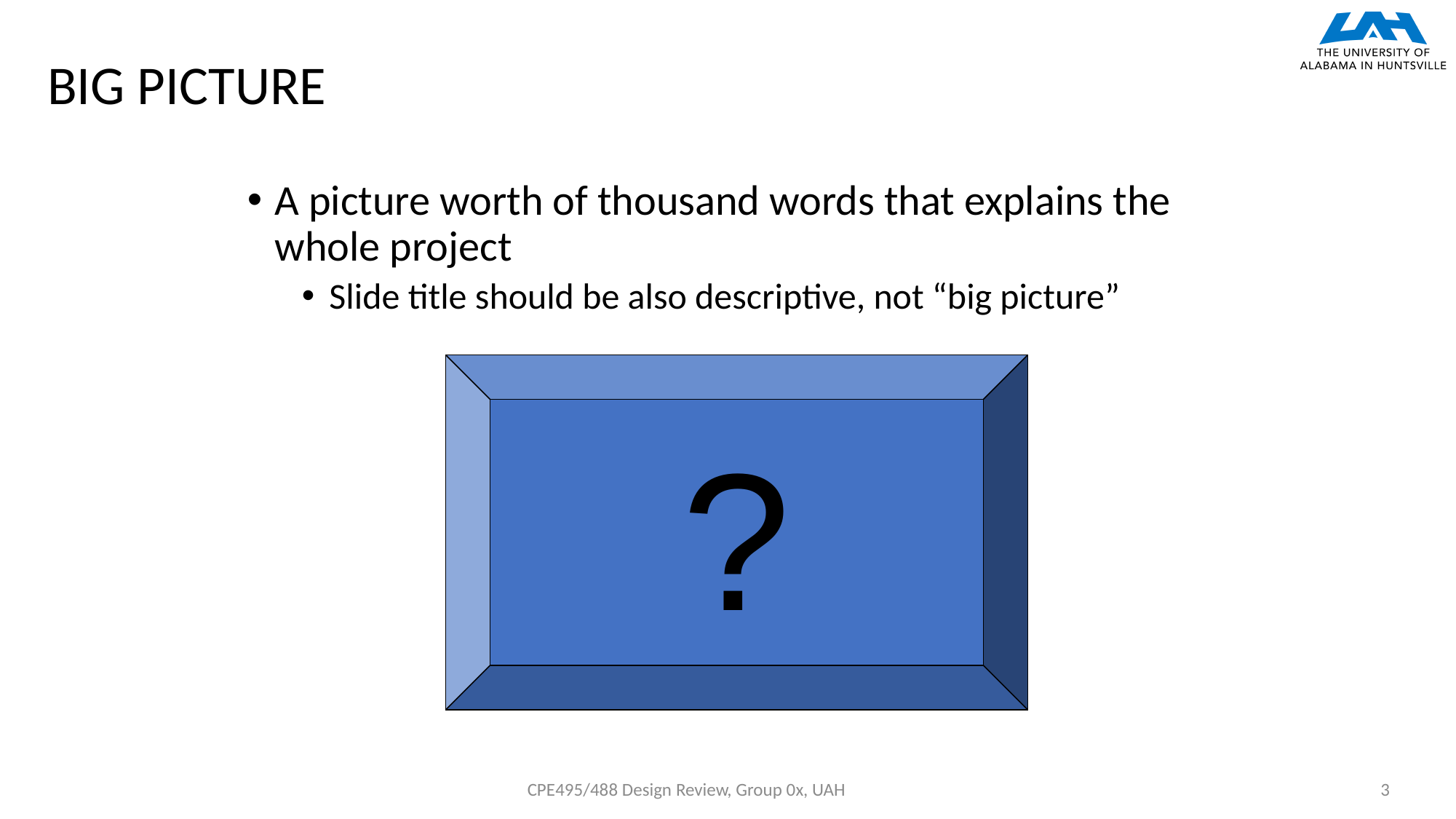

# BIG PICTURE
A picture worth of thousand words that explains the whole project
Slide title should be also descriptive, not “big picture”
?
CPE495/488 Design Review, Group 0x, UAH
3